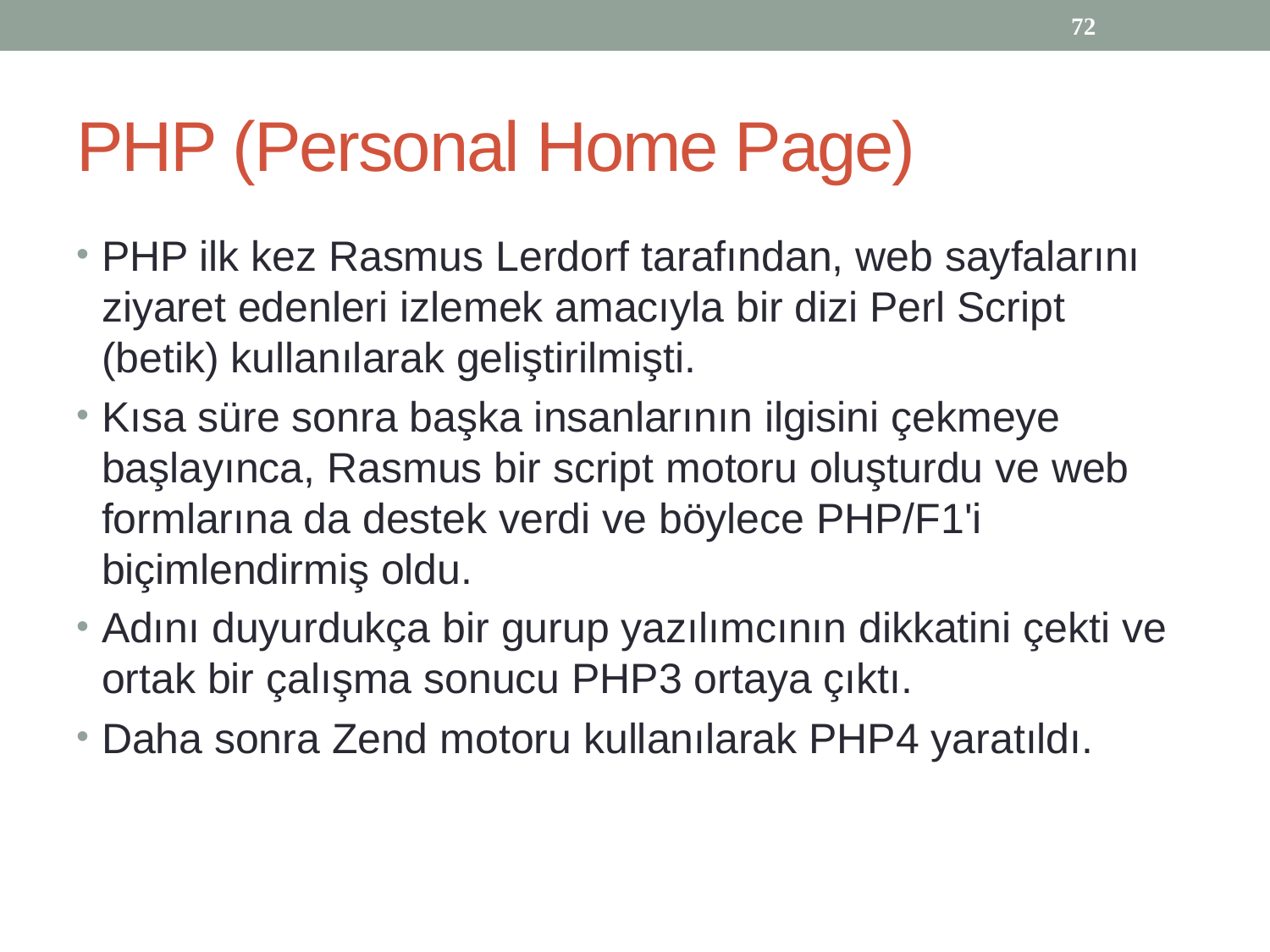

72
# PHP (Personal Home Page)
PHP ilk kez Rasmus Lerdorf tarafından, web sayfalarını ziyaret edenleri izlemek amacıyla bir dizi Perl Script (betik) kullanılarak geliştirilmişti.
Kısa süre sonra başka insanlarının ilgisini çekmeye başlayınca, Rasmus bir script motoru oluşturdu ve web formlarına da destek verdi ve böylece PHP/F1'i biçimlendirmiş oldu.
Adını duyurdukça bir gurup yazılımcının dikkatini çekti ve ortak bir çalışma sonucu PHP3 ortaya çıktı.
Daha sonra Zend motoru kullanılarak PHP4 yaratıldı.